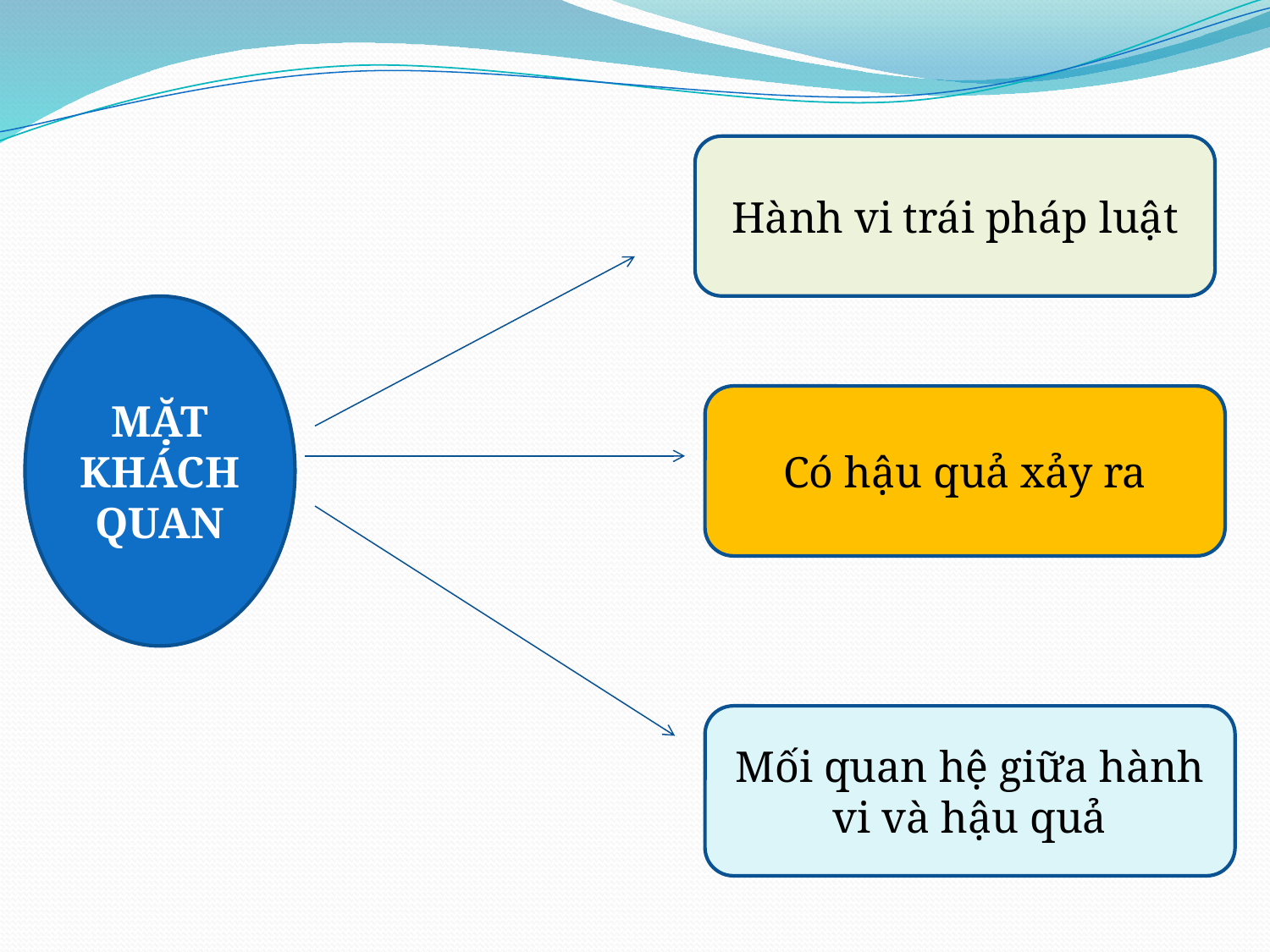

#
Hành vi trái pháp luật

MẶT KHÁCH QUAN
Có hậu quả xảy ra
Mối quan hệ giữa hành vi và hậu quả